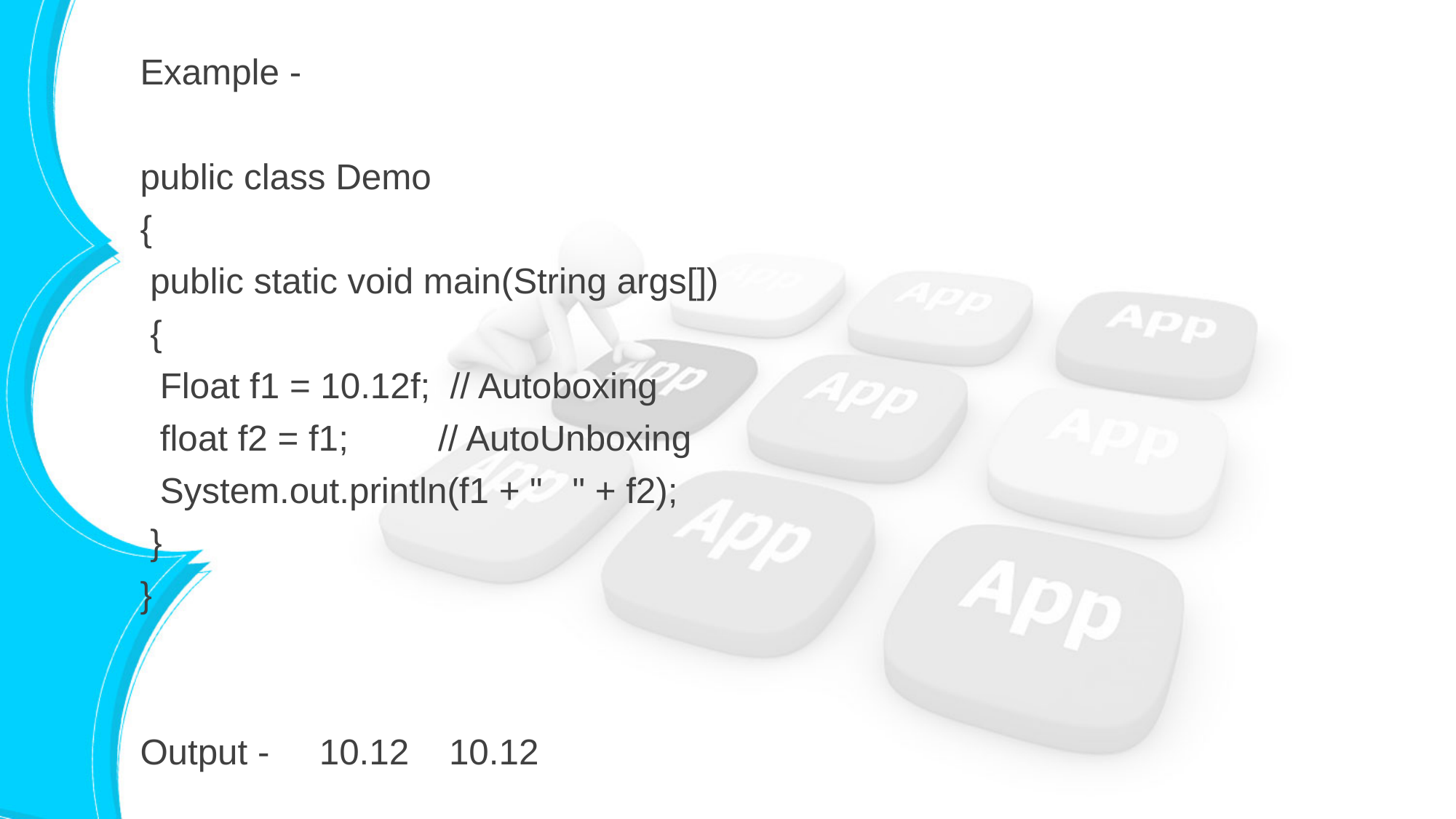

Example -

public class Demo
{
 public static void main(String args[])
 {
  Float f1 = 10.12f;  // Autoboxing
  float f2 = f1;         // AutoUnboxing
  System.out.println(f1 + "   " + f2);
 }
}

Output -     10.12    10.12